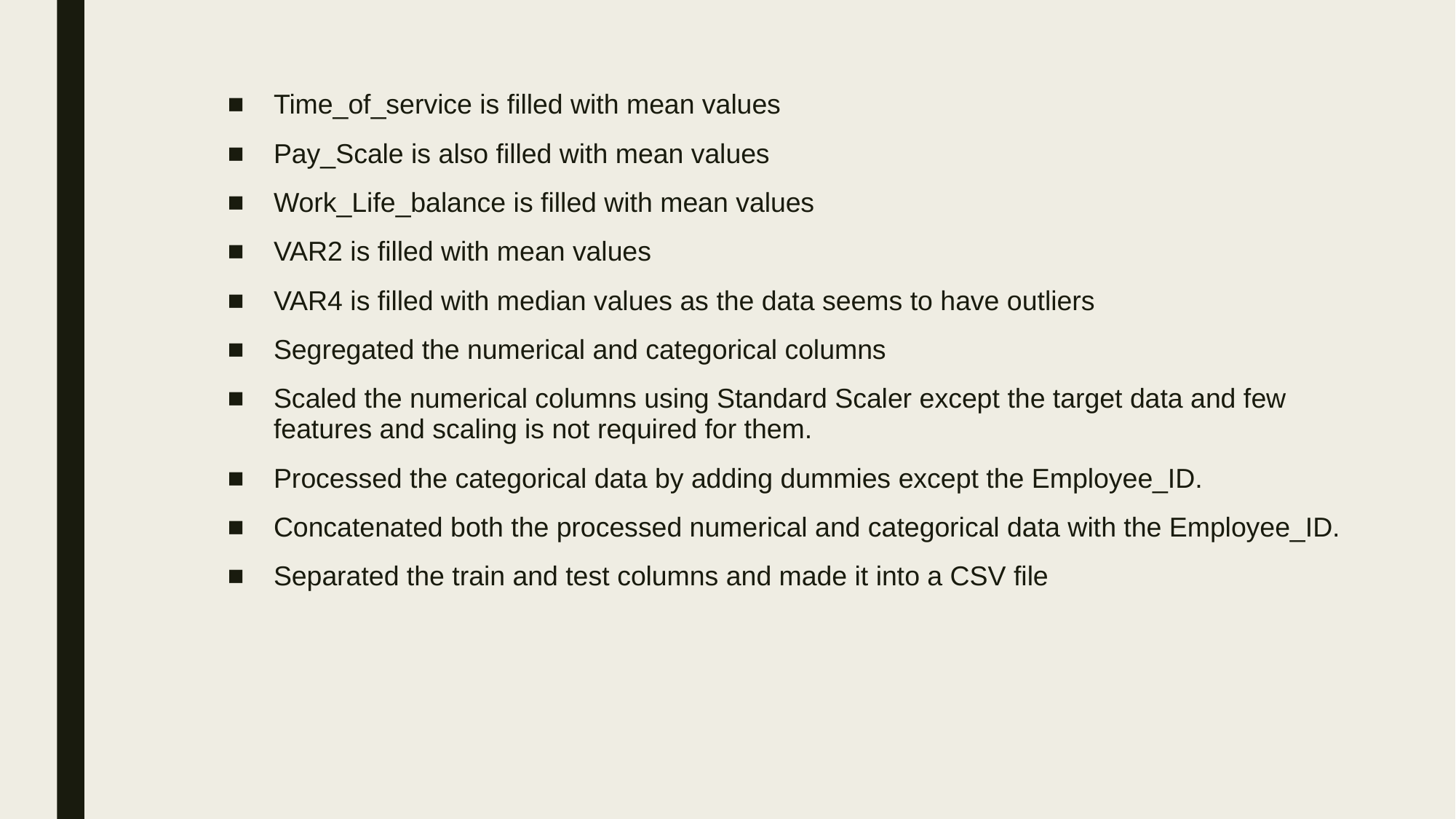

Time_of_service is filled with mean values
Pay_Scale is also filled with mean values
Work_Life_balance is filled with mean values
VAR2 is filled with mean values
VAR4 is filled with median values as the data seems to have outliers
Segregated the numerical and categorical columns
Scaled the numerical columns using Standard Scaler except the target data and few features and scaling is not required for them.
Processed the categorical data by adding dummies except the Employee_ID.
Concatenated both the processed numerical and categorical data with the Employee_ID.
Separated the train and test columns and made it into a CSV file